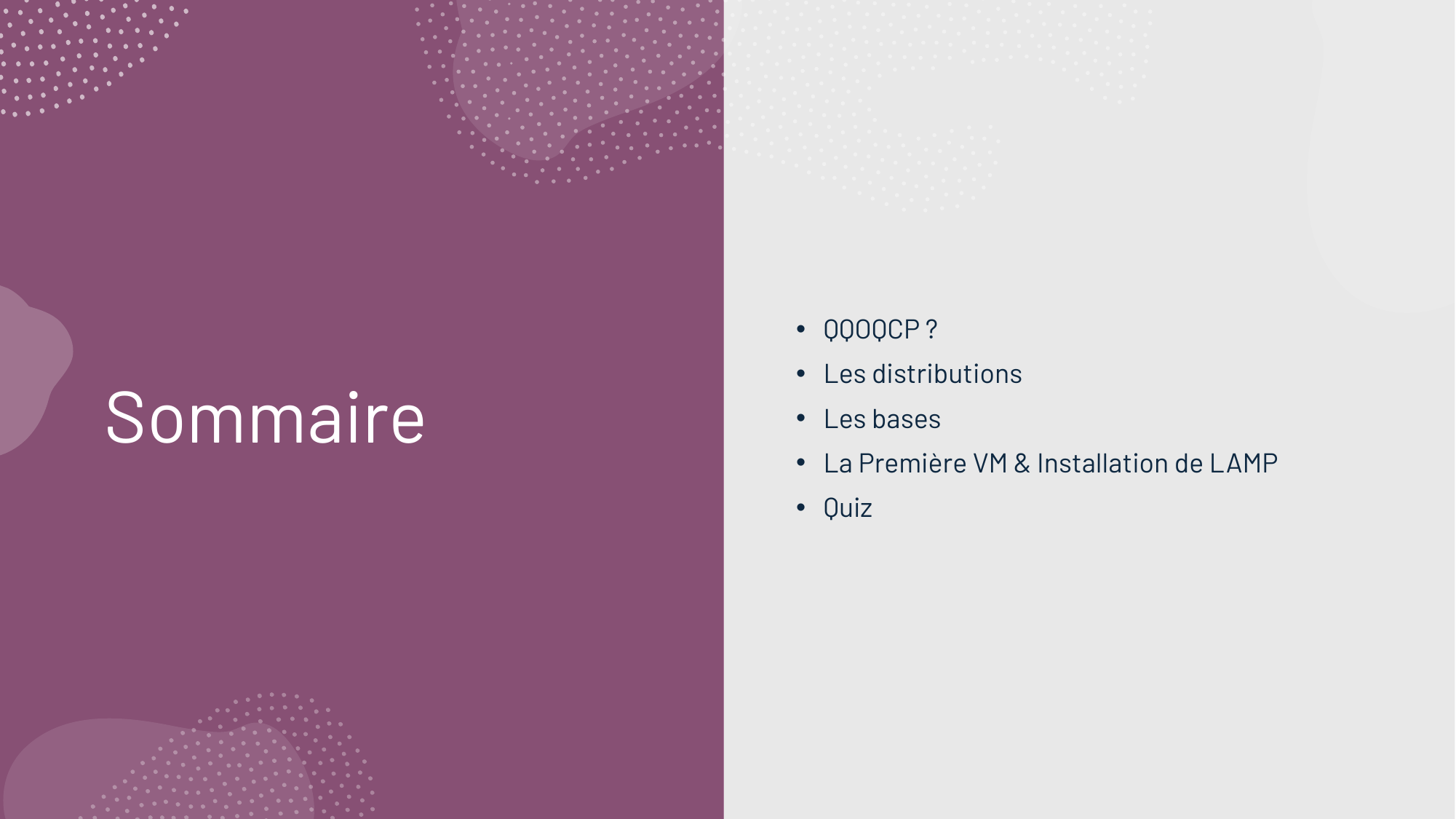

QQOQCP ?
Les distributions
Les bases
La Première VM & Installation de LAMP
Quiz
# Sommaire